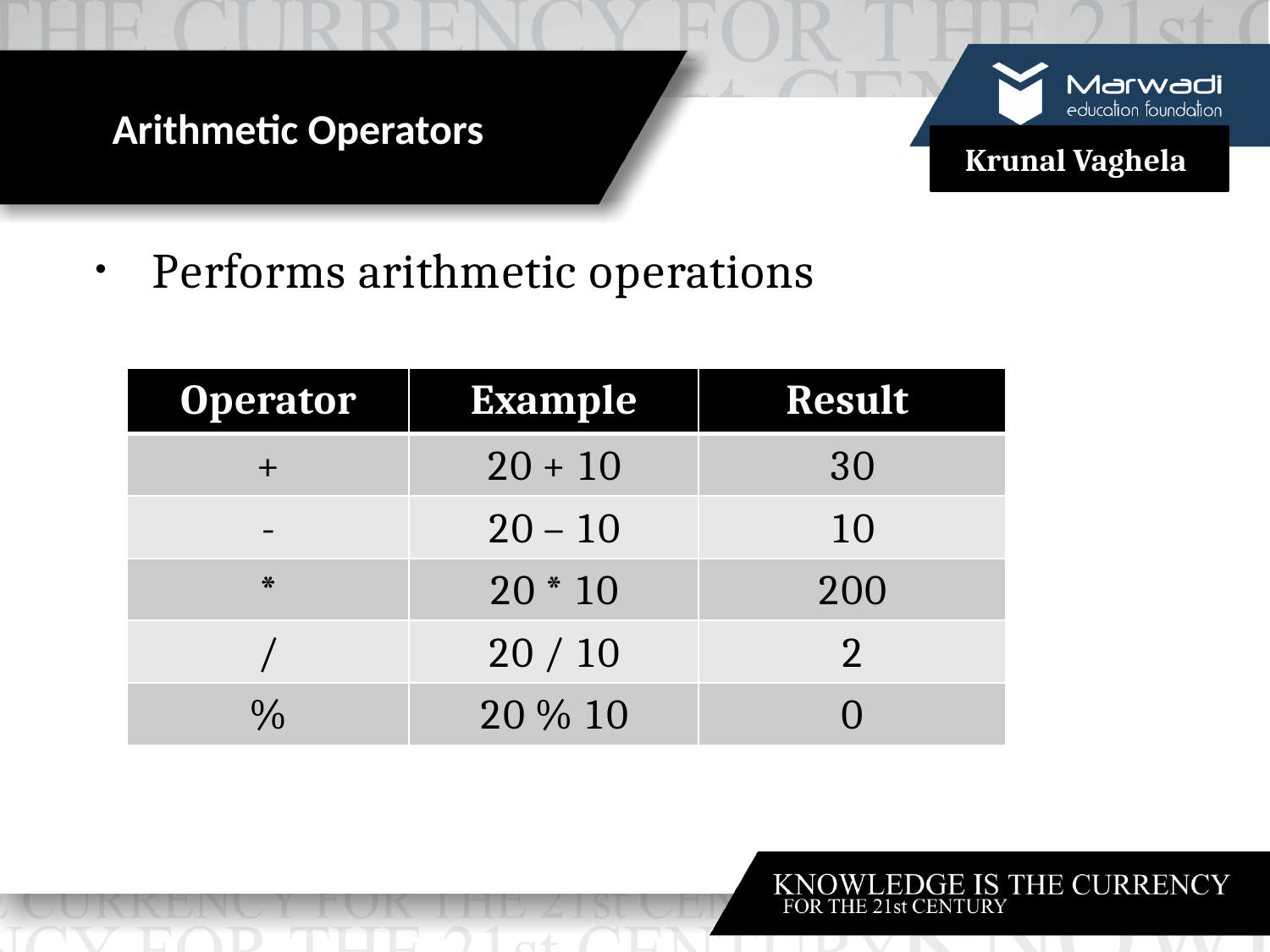

# Arithmetic Operators
Performs arithmetic operations
| Operator | Example | Result |
| --- | --- | --- |
| + | 20 + 10 | 30 |
| - | 20 – 10 | 10 |
| \* | 20 \* 10 | 200 |
| / | 20 / 10 | 2 |
| % | 20 % 10 | 0 |